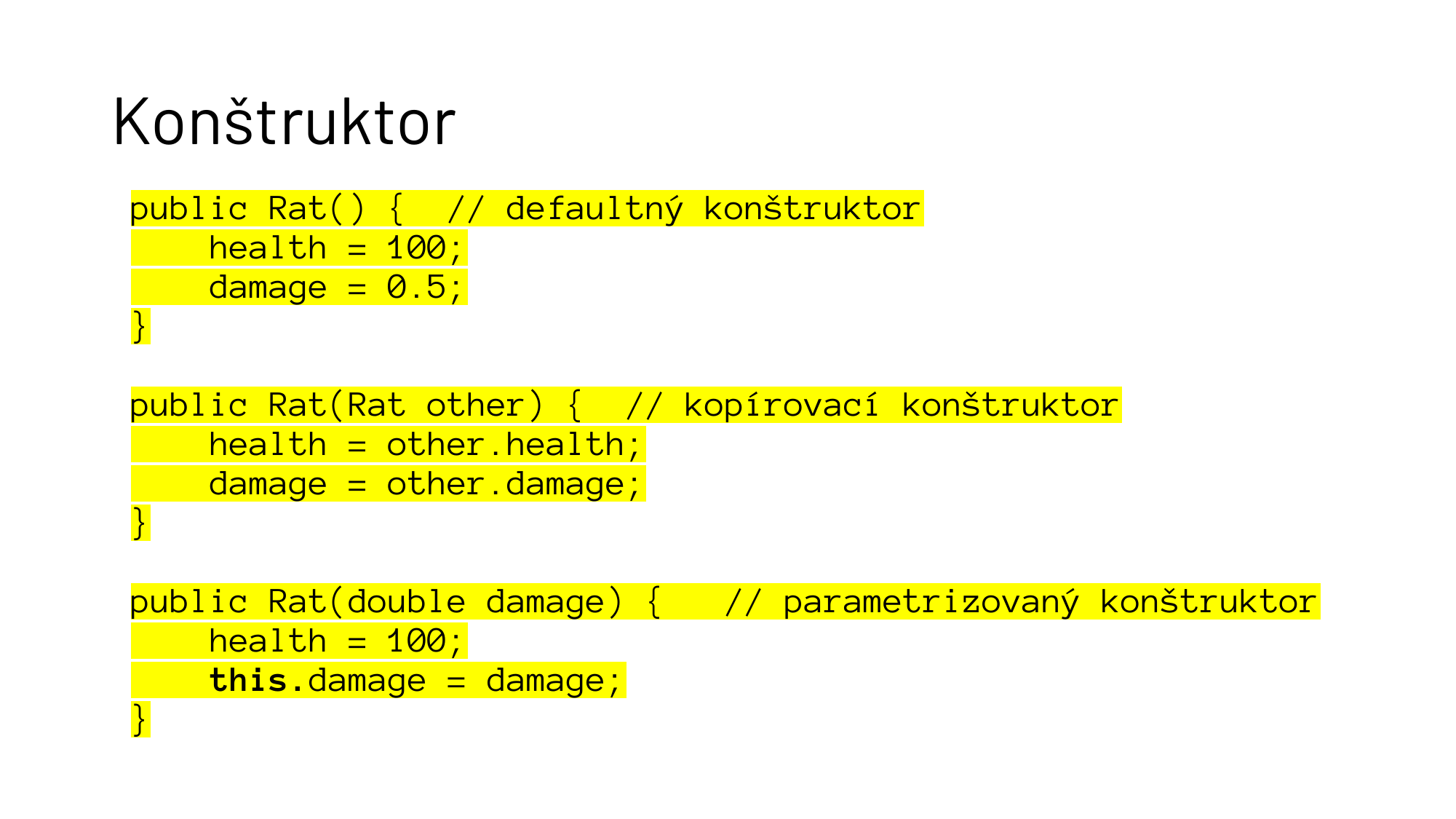

# Konštruktor
public Rat() {  // defaultný konštruktor
    health = 100;
    damage = 0.5;
}

public Rat(Rat other) {  // kopírovací konštruktor
    health = other.health;
    damage = other.damage;
}

public Rat(double damage) {   // parametrizovaný konštruktor
    health = 100;
    this.damage = damage;
}